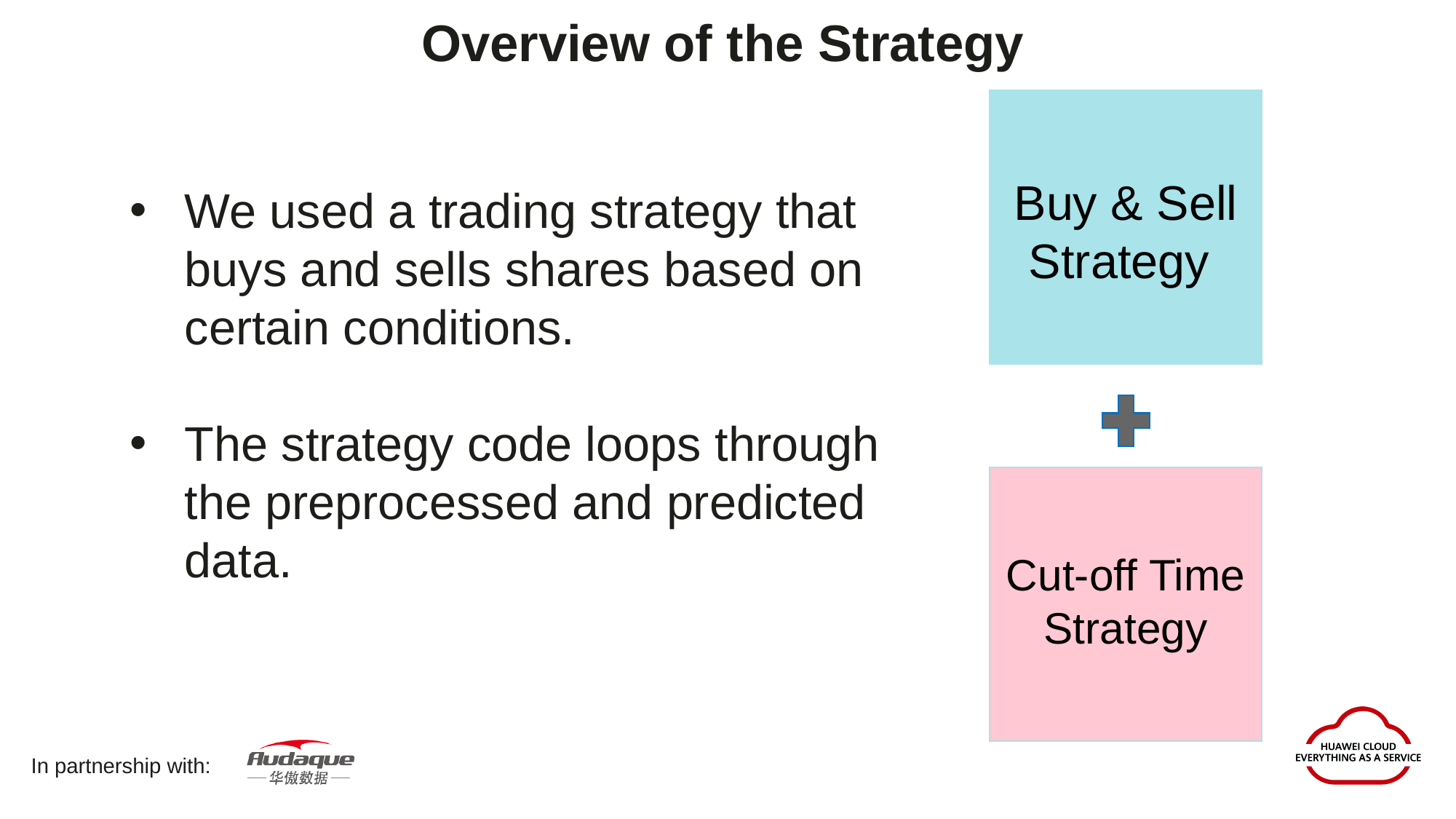

Overview of the Strategy

Buy & Sell
Strategy

We used a trading strategy that buys and sells shares based on certain conditions.

The strategy code loops through the preprocessed and predicted data.

Cut-off Time
Strategy